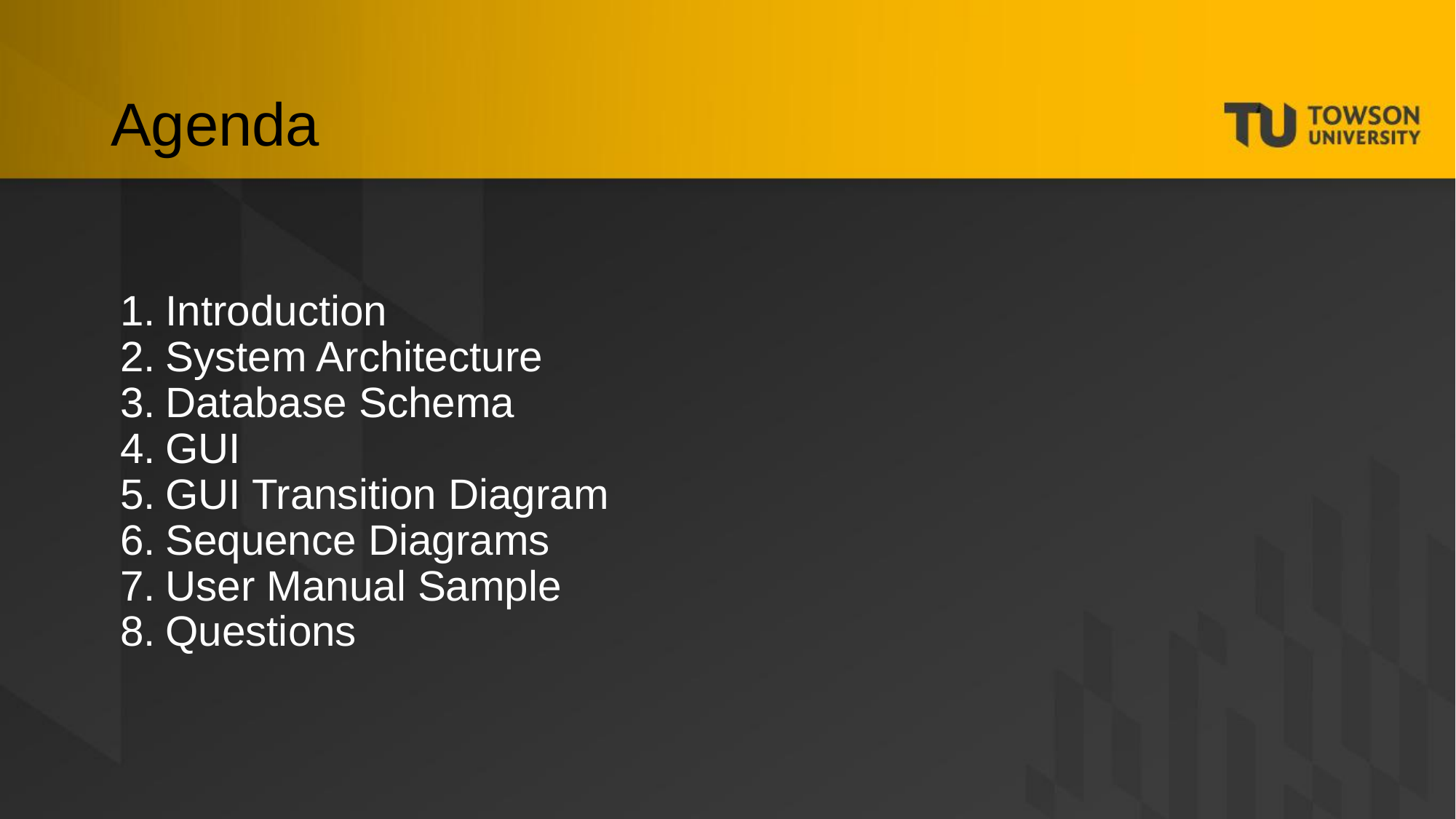

# Agenda

Introduction
System Architecture
Database Schema
GUI
GUI Transition Diagram
Sequence Diagrams
User Manual Sample
Questions